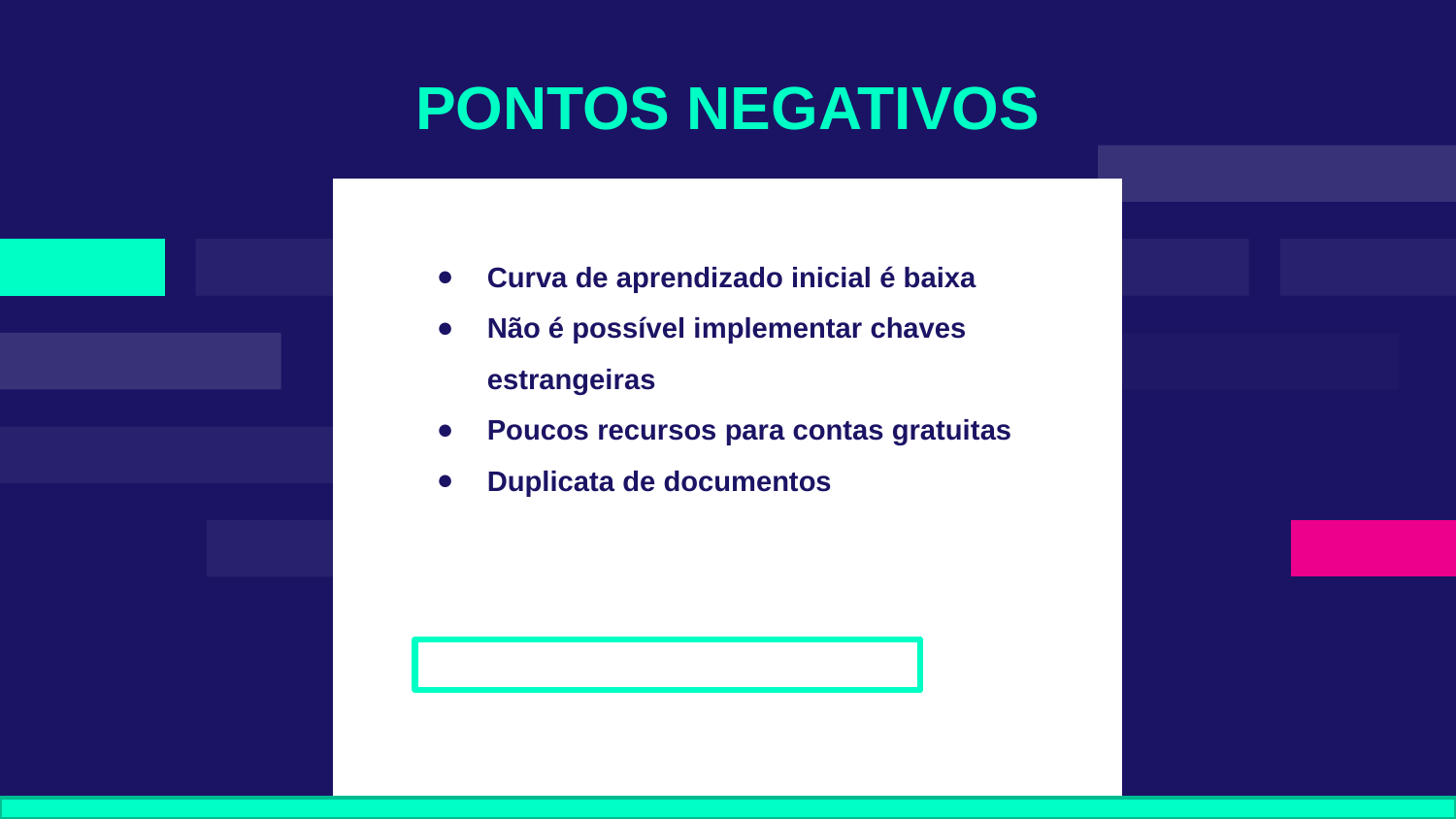

# PONTOS NEGATIVOS
Curva de aprendizado inicial é baixa
Não é possível implementar chaves estrangeiras
Poucos recursos para contas gratuitas
Duplicata de documentos